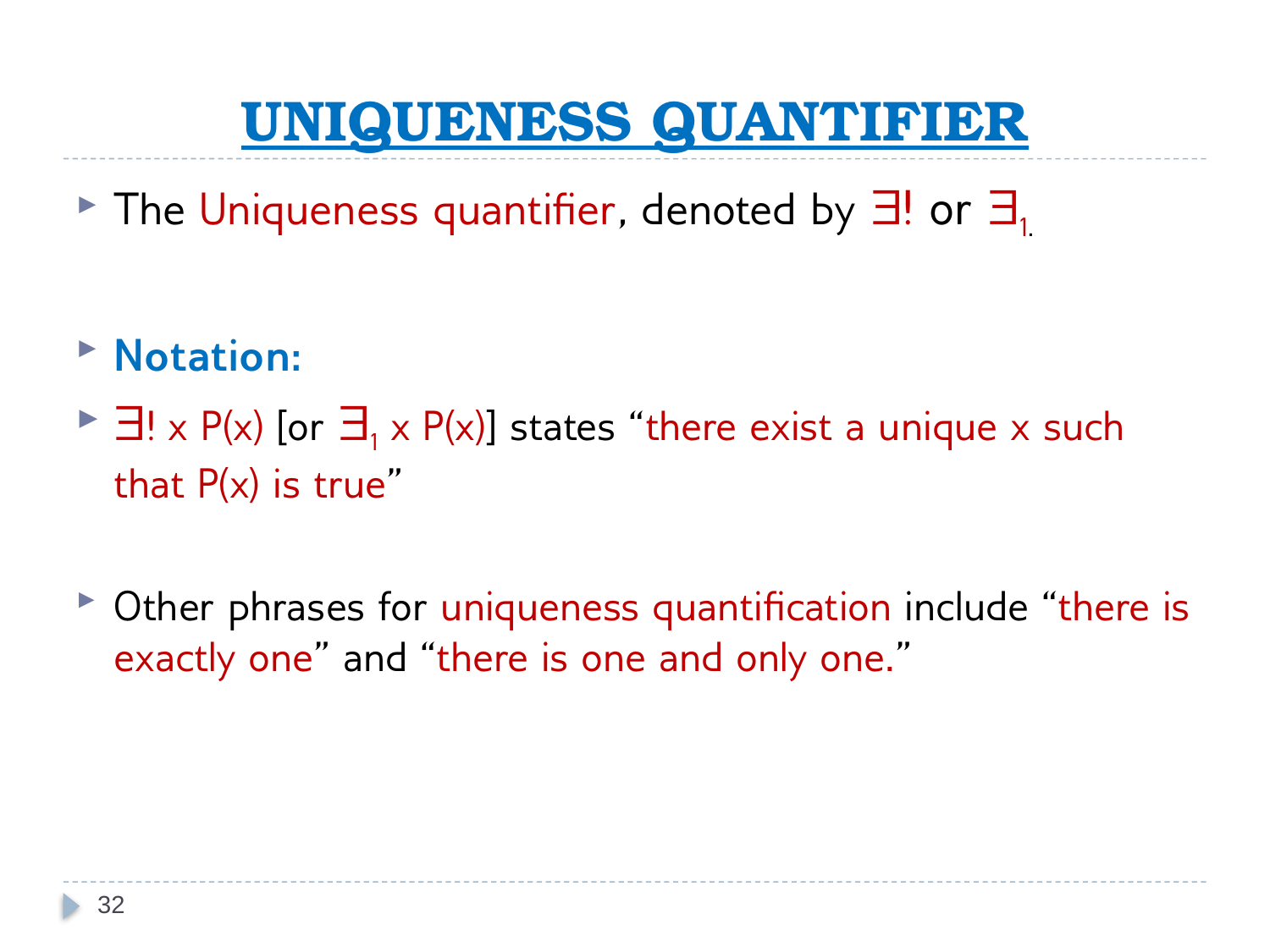

# UNIQUENESS QUANTIFIER
The Uniqueness quantifier, denoted by ∃! or ∃1.

Notation:
∃! x P(x) [or ∃1 x P(x)] states “there exist a unique x such that P(x) is true”

Other phrases for uniqueness quantification include “there is exactly one” and “there is one and only one.”
32